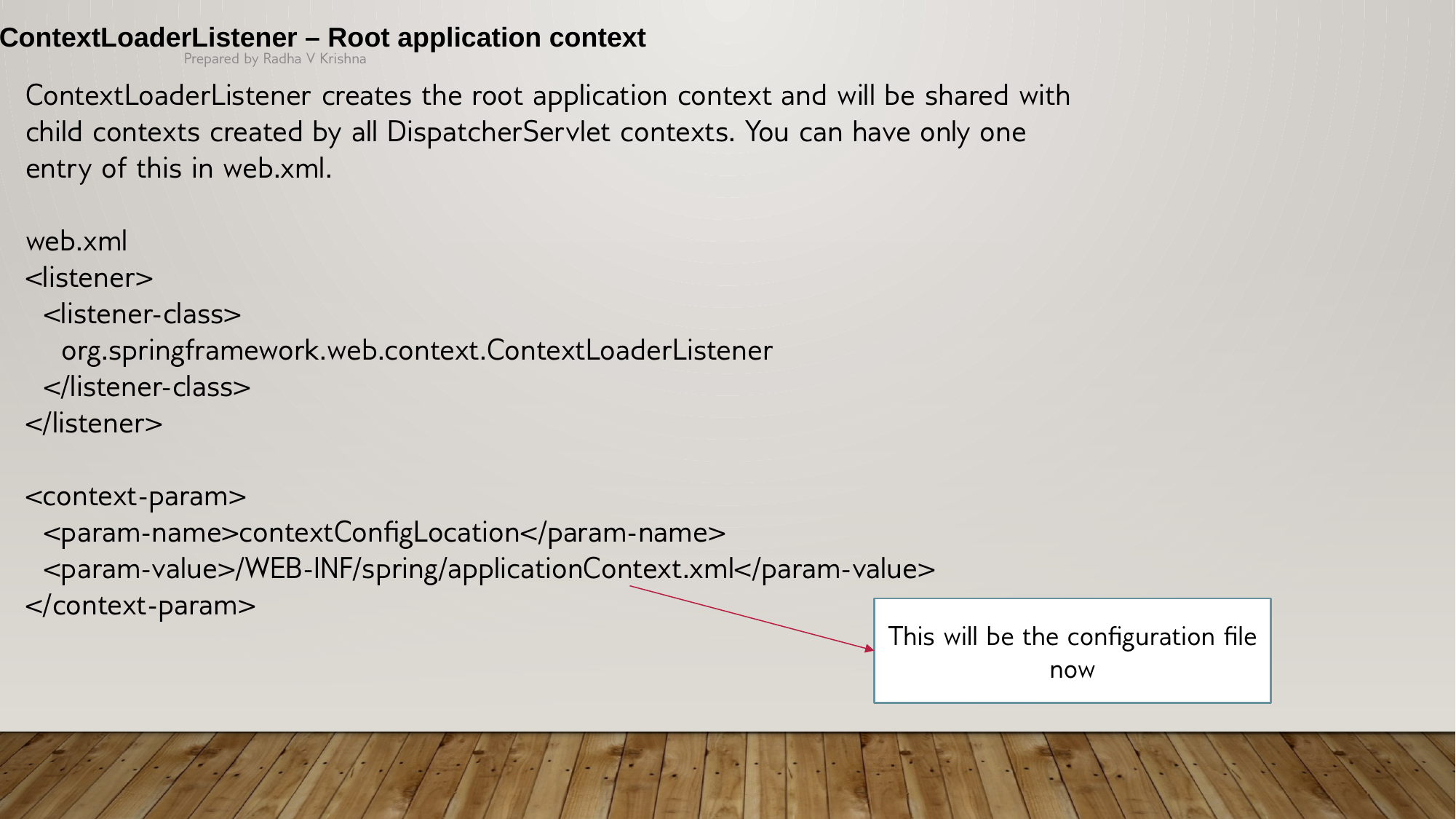

ContextLoaderListener – Root application context
Prepared by Radha V Krishna
ContextLoaderListener creates the root application context and will be shared with child contexts created by all DispatcherServlet contexts. You can have only one entry of this in web.xml.

web.xml
<listener>
  <listener-class>
    org.springframework.web.context.ContextLoaderListener
  </listener-class>
</listener>

<context-param>
  <param-name>contextConfigLocation</param-name>
  <param-value>/WEB-INF/spring/applicationContext.xml</param-value>
</context-param>
This will be the configuration file now